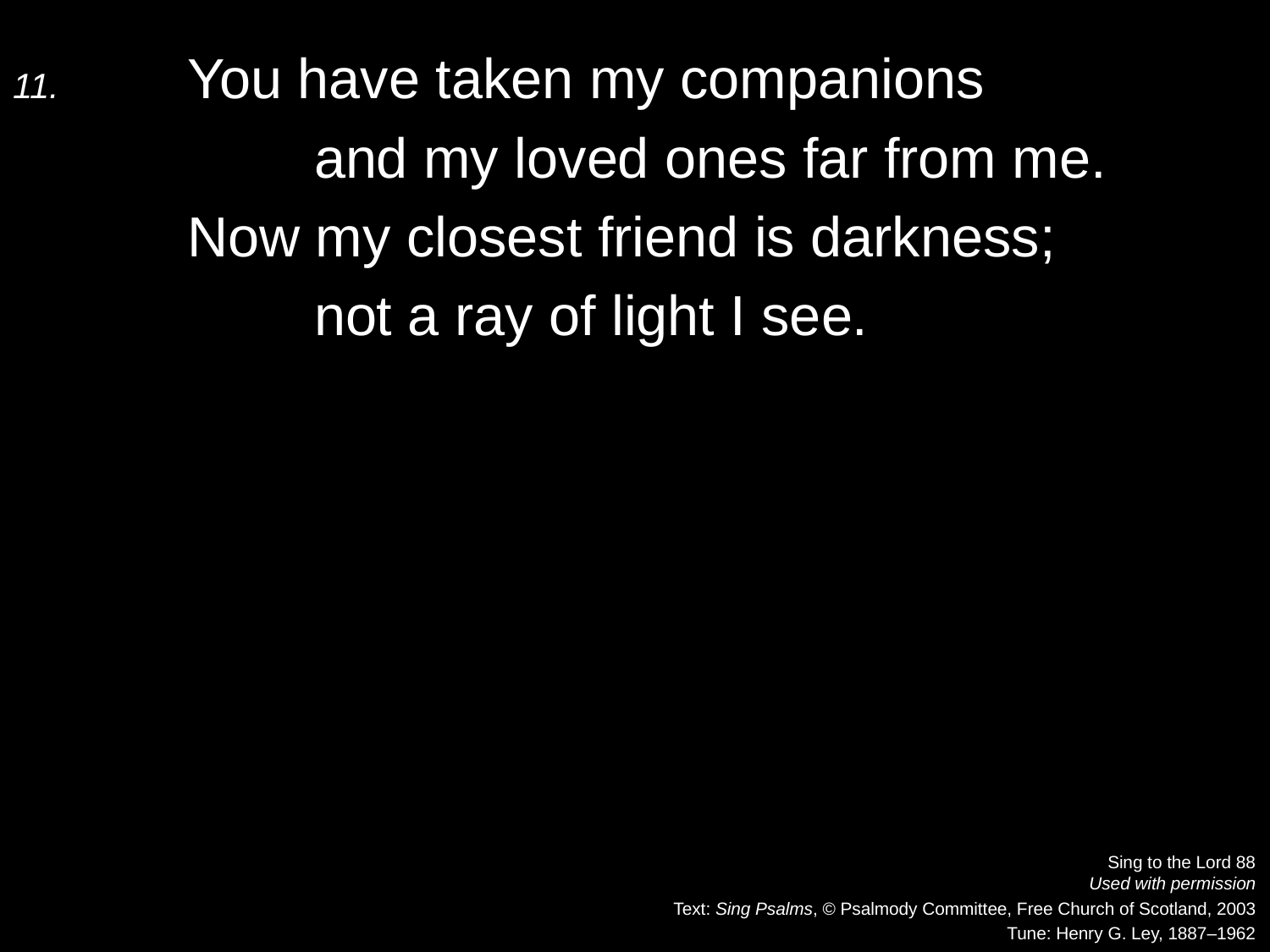

11.	You have taken my companions
		and my loved ones far from me.
	Now my closest friend is darkness;
		not a ray of light I see.
Sing to the Lord 88
Used with permission
Text: Sing Psalms, © Psalmody Committee, Free Church of Scotland, 2003
Tune: Henry G. Ley, 1887–1962